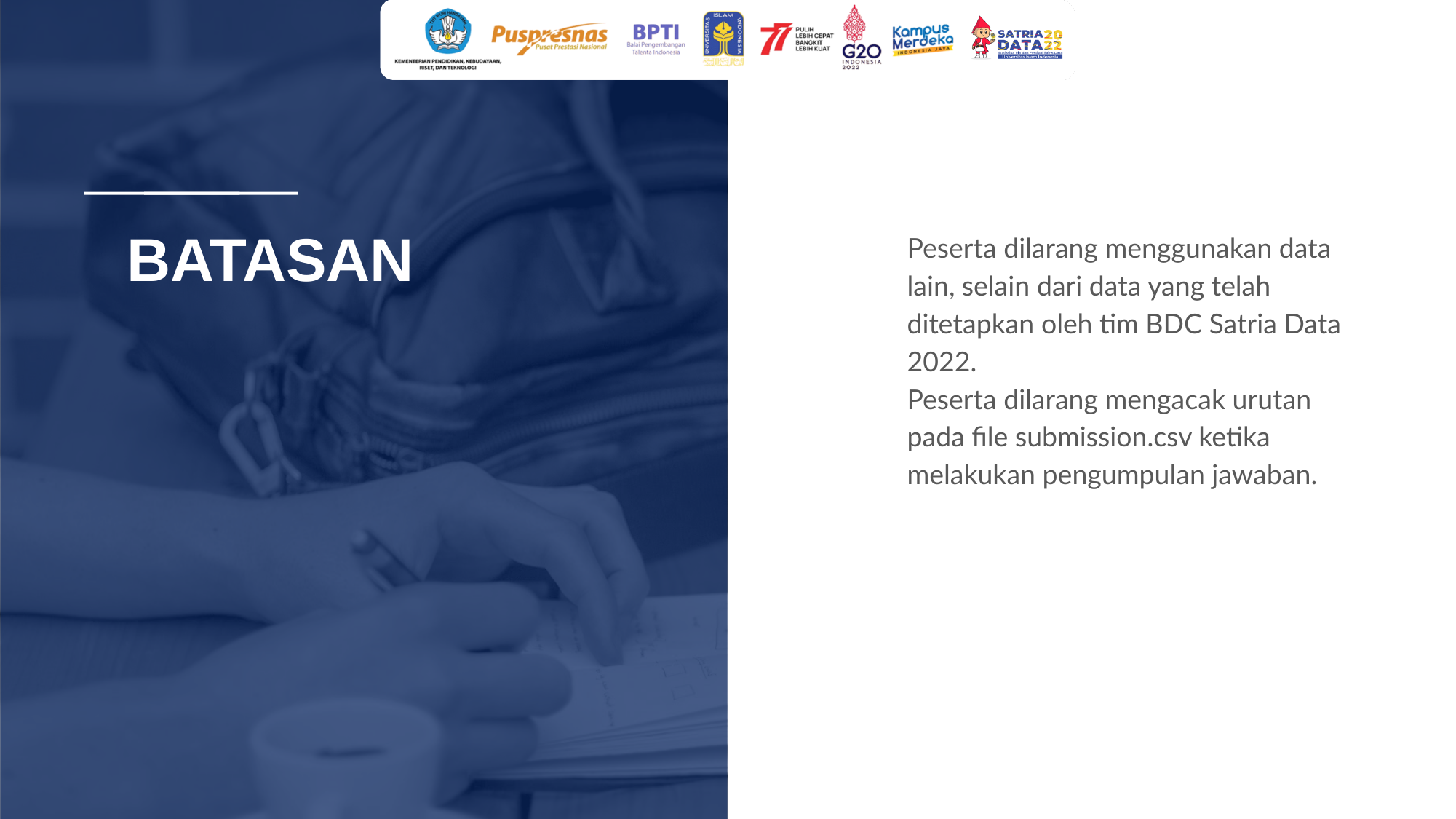

# BATASAN
Peserta dilarang menggunakan data lain, selain dari data yang telah ditetapkan oleh tim BDC Satria Data 2022.
Peserta dilarang mengacak urutan pada file submission.csv ketika melakukan pengumpulan jawaban.